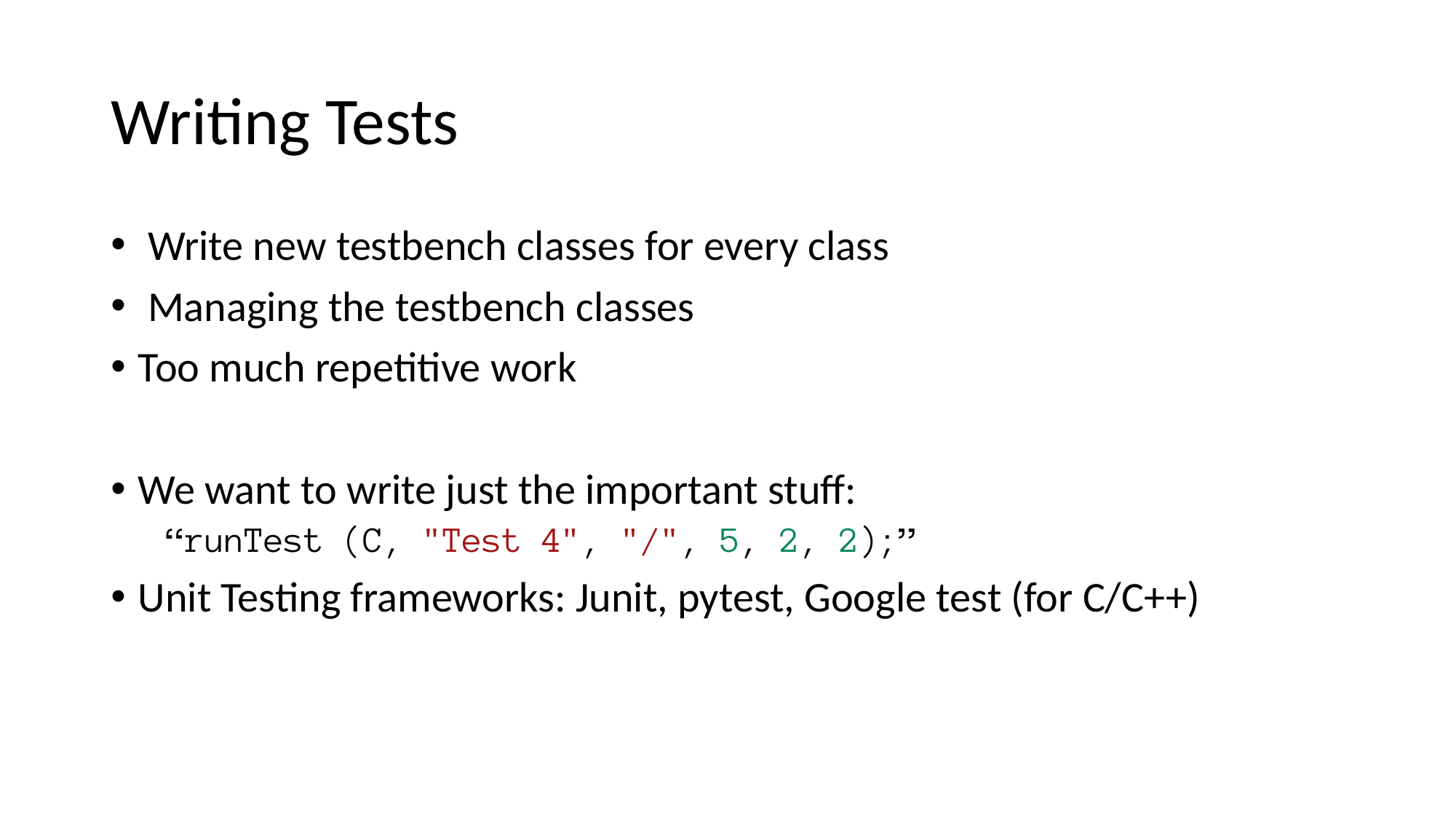

# Writing Tests
 Write new testbench classes for every class
 Managing the testbench classes
Too much repetitive work

We want to write just the important stuff:
“runTest (C, "Test 4", "/", 5, 2, 2);”
Unit Testing frameworks: Junit, pytest, Google test (for C/C++)